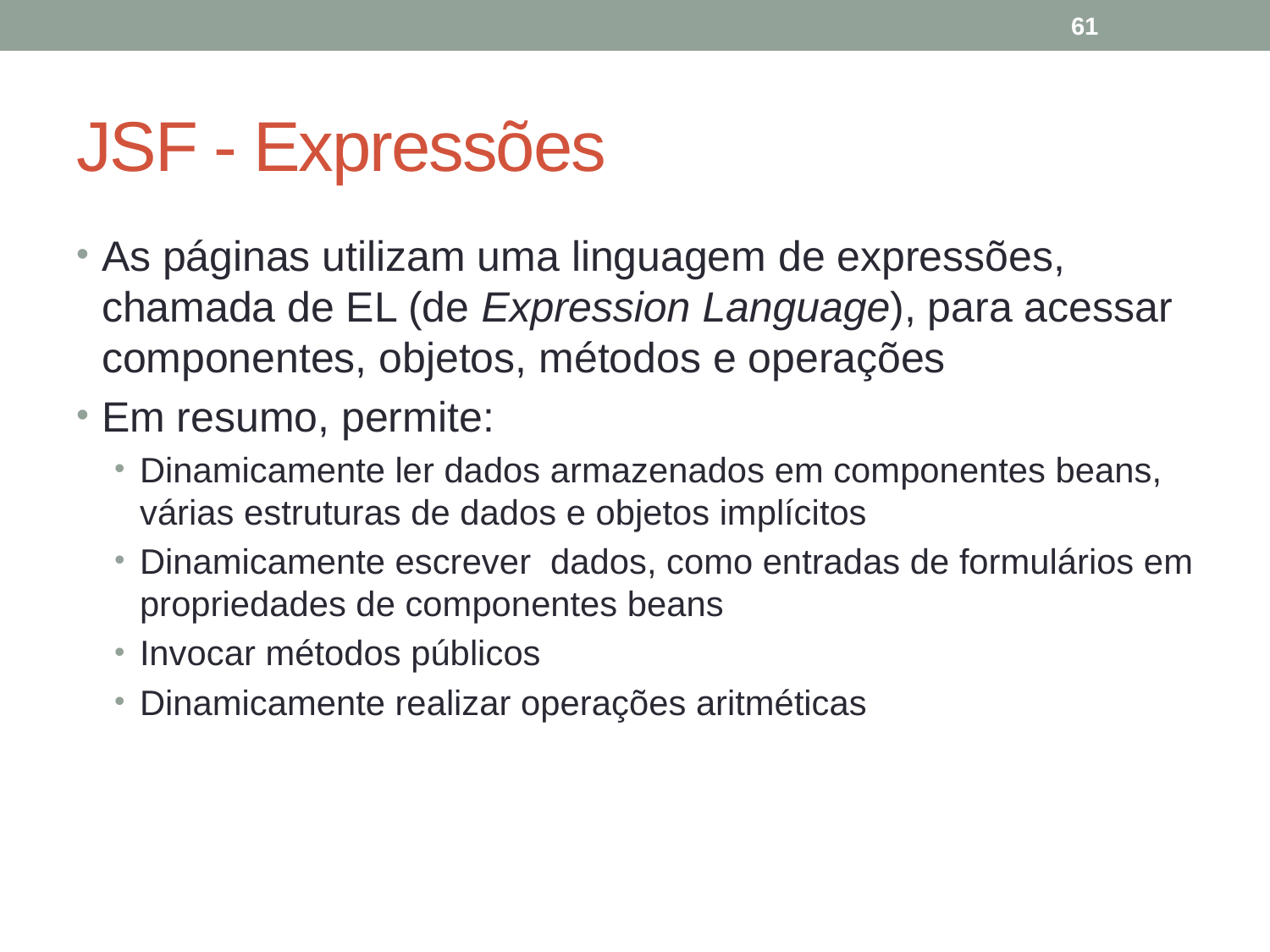

61
# JSF - Expressões
As páginas utilizam uma linguagem de expressões, chamada de EL (de Expression Language), para acessar componentes, objetos, métodos e operações
Em resumo, permite:
Dinamicamente ler dados armazenados em componentes beans, várias estruturas de dados e objetos implícitos
Dinamicamente escrever  dados, como entradas de formulários em propriedades de componentes beans
Invocar métodos públicos
Dinamicamente realizar operações aritméticas